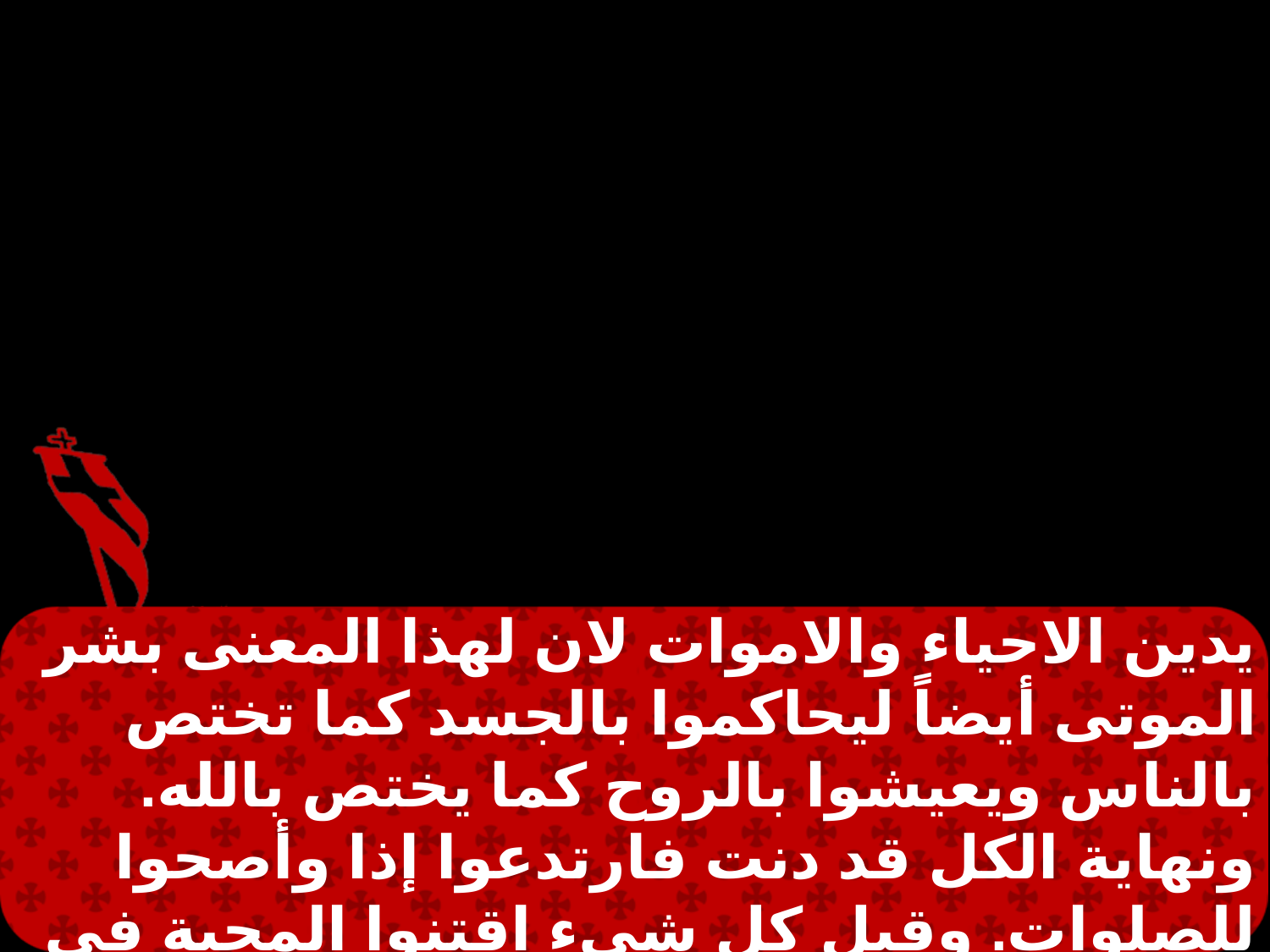

يدين الاحياء والاموات لان لهذا المعنى بشر الموتى أيضاً ليحاكموا بالجسد كما تختص بالناس ويعيشوا بالروح كما يختص بالله. ونهاية الكل قد دنت فارتدعوا إذا وأصحوا للصلوات. وقبل كل شيء اقتنوا المحبة في أنفسكم دائما فان المحبة تستر كثرة من